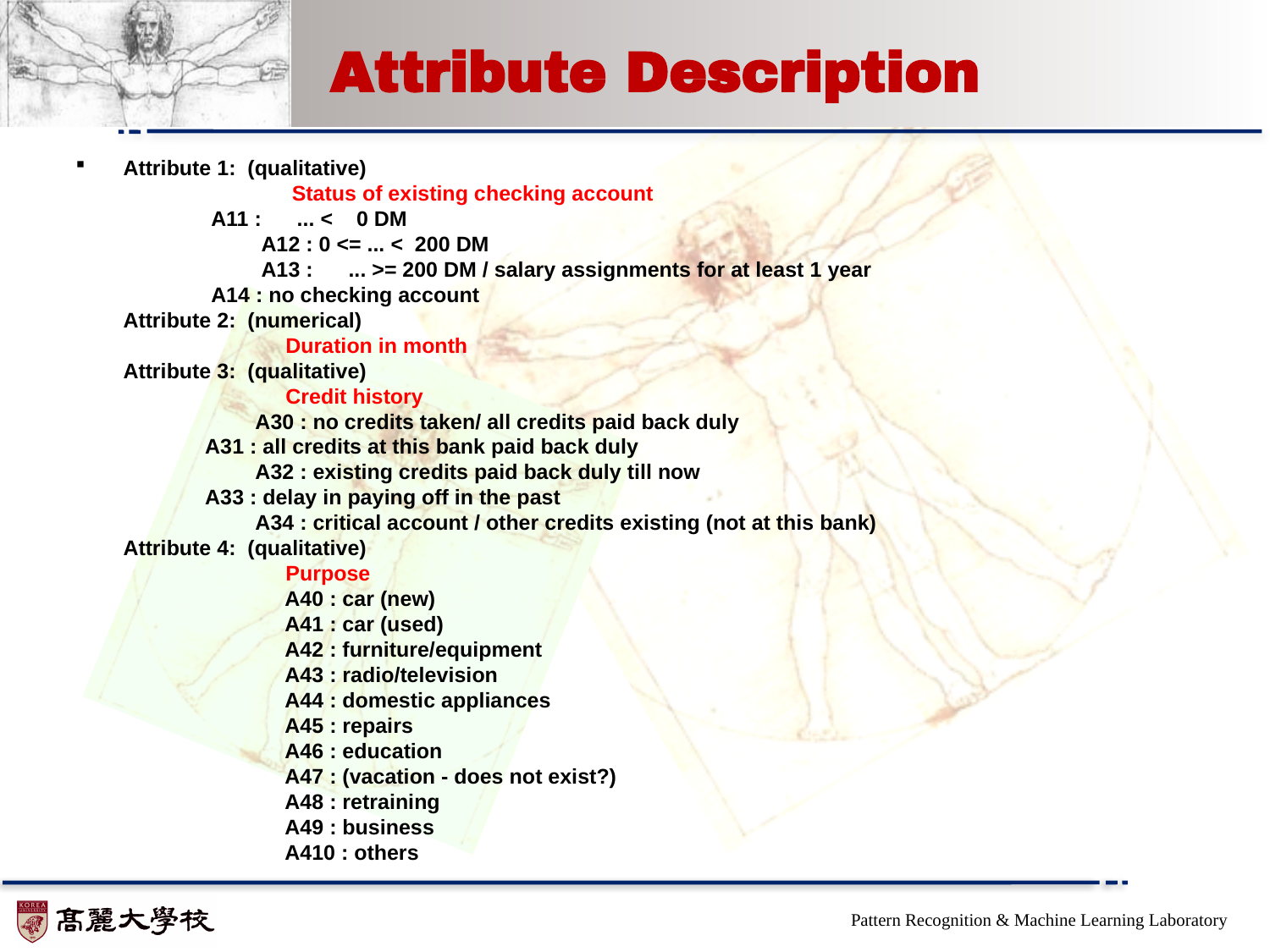

# Attribute Description
Attribute 1:  (qualitative)
	       Status of existing checking account
               A11 :      ... <    0 DM
	  A12 : 0 <= ... <  200 DM
	  A13 :      ... >= 200 DM / salary assignments for at least 1 year
               A14 : no checking account
Attribute 2:  (numerical)
	      Duration in month
Attribute 3:  (qualitative)
	      Credit history
	 A30 : no credits taken/ all credits paid back duly
              A31 : all credits at this bank paid back duly
	 A32 : existing credits paid back duly till now
              A33 : delay in paying off in the past
	 A34 : critical account / other credits existing (not at this bank)
Attribute 4:  (qualitative)
	      Purpose
	      A40 : car (new)
	      A41 : car (used)
	      A42 : furniture/equipment
	      A43 : radio/television
	      A44 : domestic appliances
	      A45 : repairs
	      A46 : education
	      A47 : (vacation - does not exist?)
	      A48 : retraining
	      A49 : business
	      A410 : others